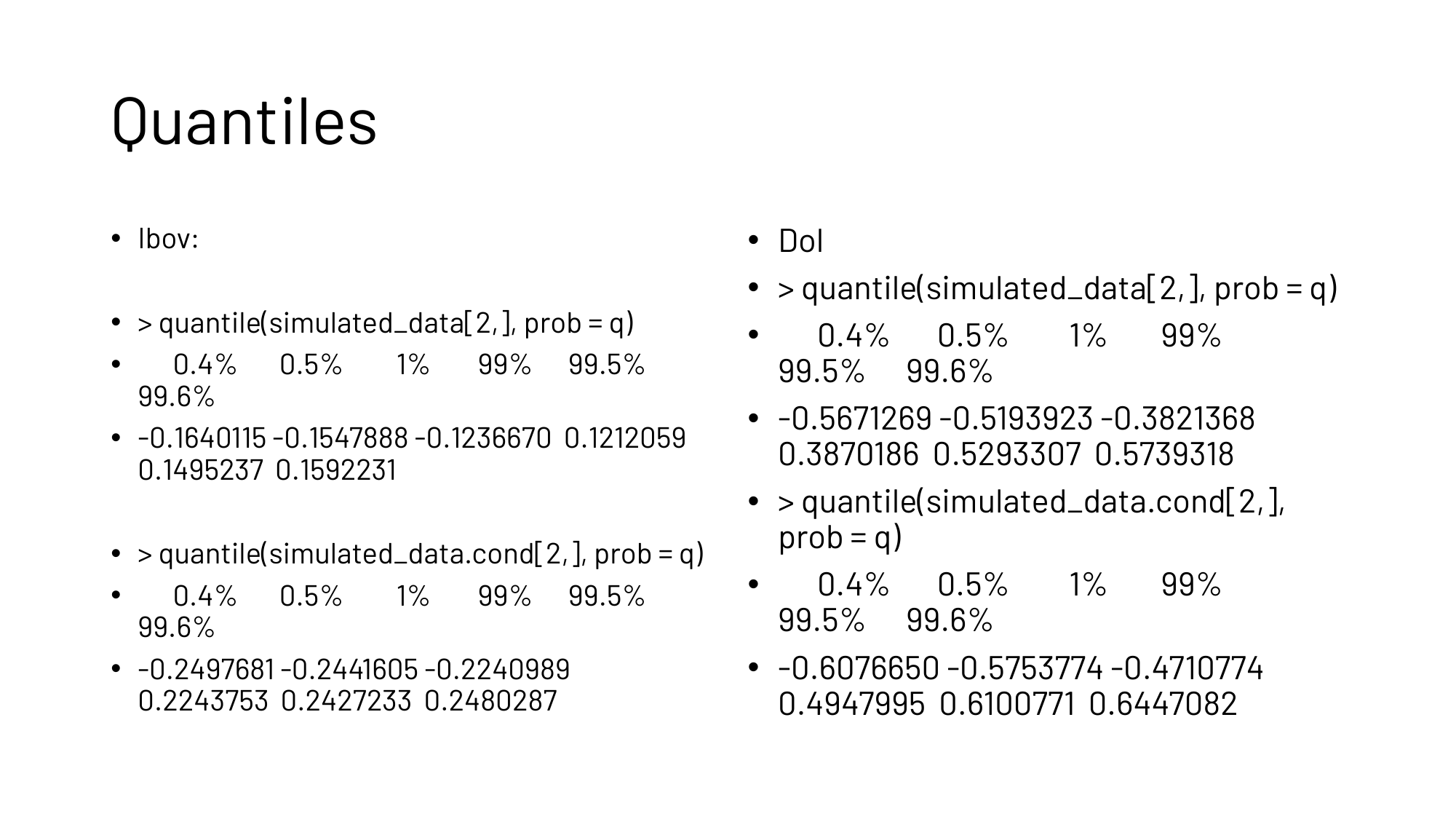

# Quantiles
Ibov:

> quantile(simulated_data[2,], prob = q)
      0.4%       0.5%         1%        99%      99.5%      99.6%
-0.1640115 -0.1547888 -0.1236670  0.1212059  0.1495237  0.1592231

> quantile(simulated_data.cond[2,], prob = q)
      0.4%       0.5%         1%        99%      99.5%      99.6%
-0.2497681 -0.2441605 -0.2240989  0.2243753  0.2427233  0.2480287
Dol
> quantile(simulated_data[2,], prob = q)
      0.4%       0.5%         1%        99%      99.5%      99.6%
-0.5671269 -0.5193923 -0.3821368  0.3870186  0.5293307  0.5739318
> quantile(simulated_data.cond[2,], prob = q)
      0.4%       0.5%         1%        99%      99.5%      99.6%
-0.6076650 -0.5753774 -0.4710774  0.4947995  0.6100771  0.6447082